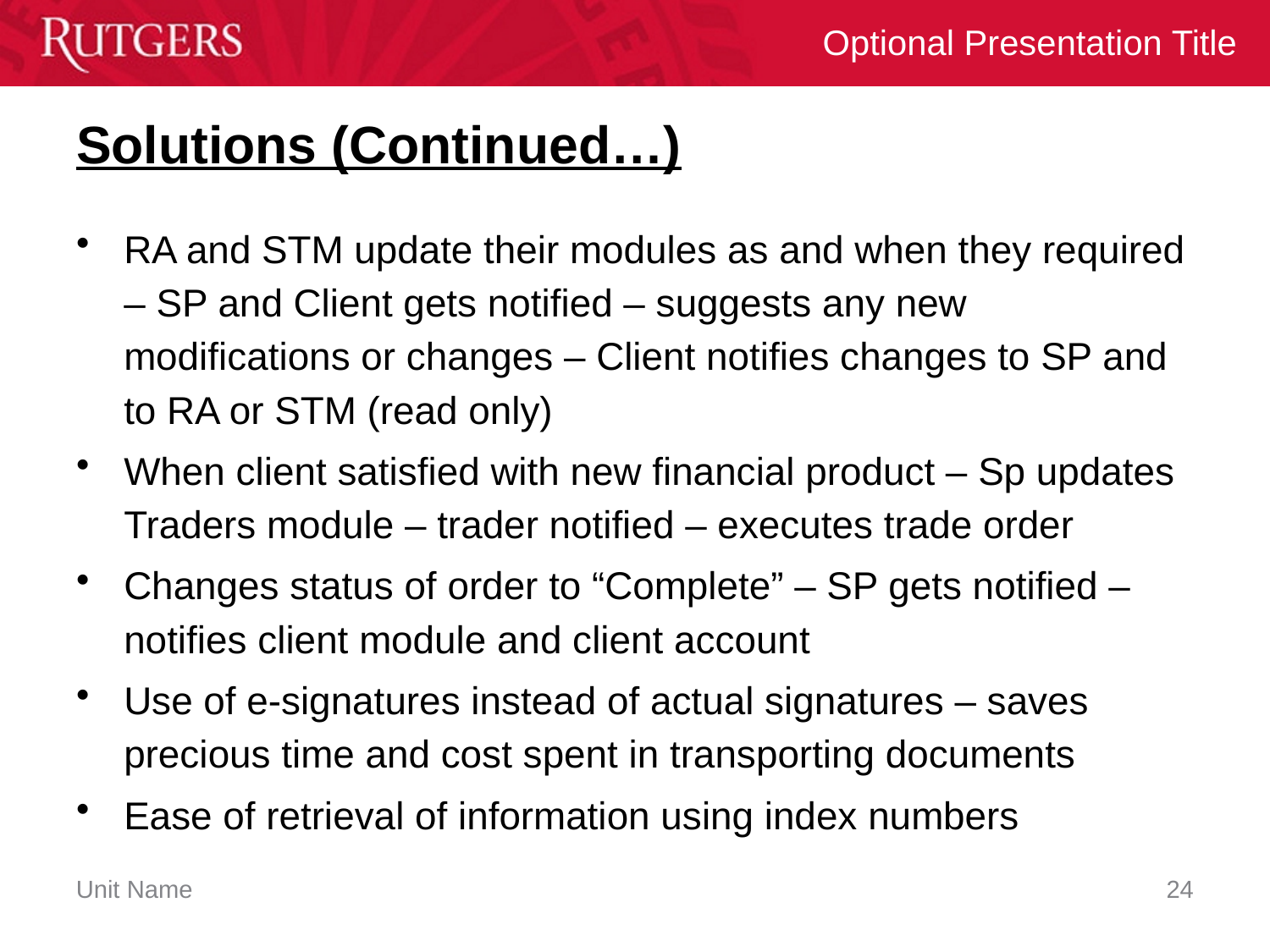

# Solutions (Continued…)
RA and STM update their modules as and when they required – SP and Client gets notified – suggests any new modifications or changes – Client notifies changes to SP and to RA or STM (read only)
When client satisfied with new financial product – Sp updates Traders module – trader notified – executes trade order
Changes status of order to “Complete” – SP gets notified – notifies client module and client account
Use of e-signatures instead of actual signatures – saves precious time and cost spent in transporting documents
Ease of retrieval of information using index numbers
24